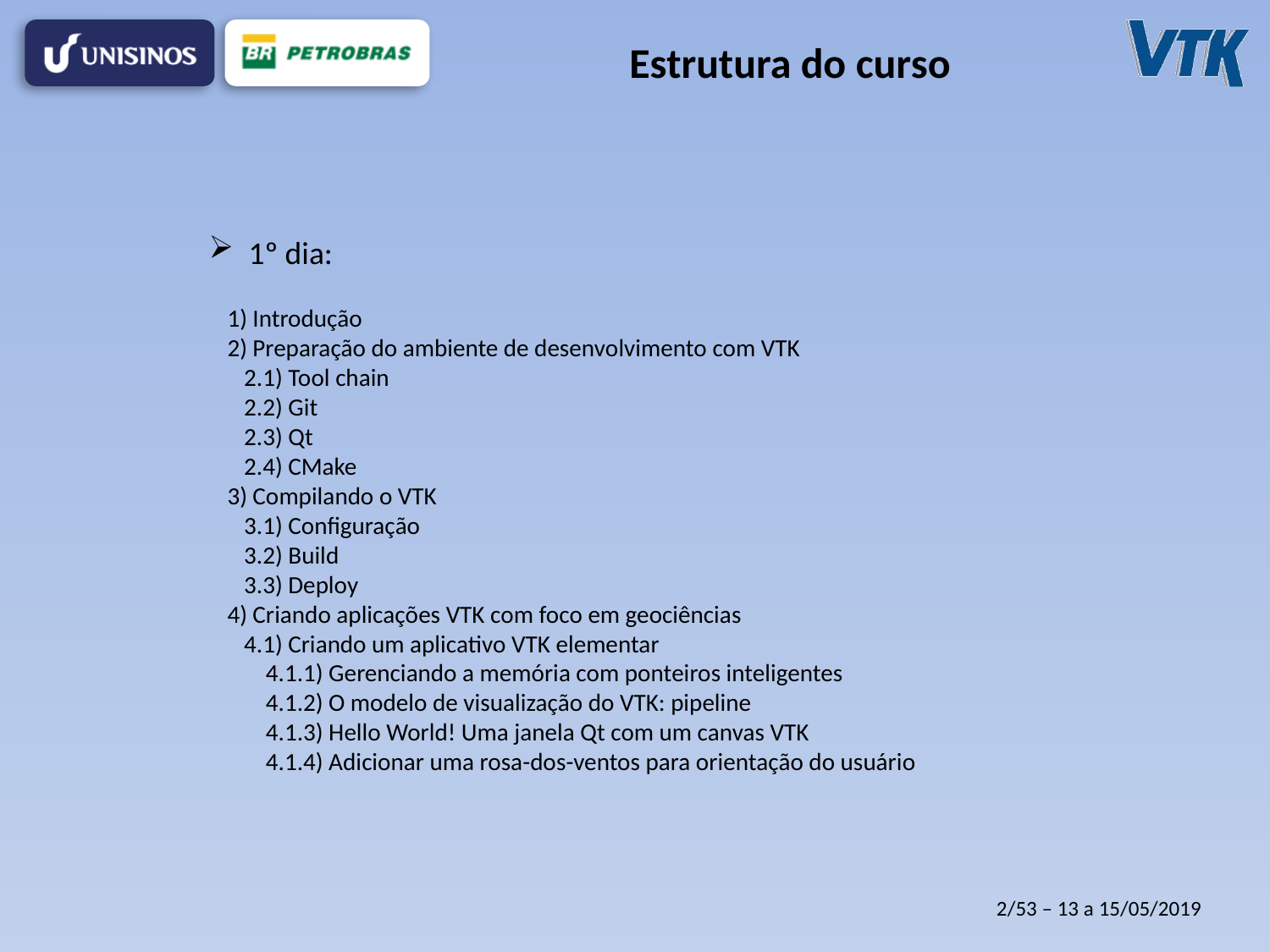

# Estrutura do curso
1º dia:
1) Introdução
2) Preparação do ambiente de desenvolvimento com VTK
   2.1) Tool chain
   2.2) Git
   2.3) Qt
   2.4) CMake
3) Compilando o VTK
   3.1) Configuração
   3.2) Build
   3.3) Deploy
4) Criando aplicações VTK com foco em geociências
   4.1) Criando um aplicativo VTK elementar
       4.1.1) Gerenciando a memória com ponteiros inteligentes
       4.1.2) O modelo de visualização do VTK: pipeline
       4.1.3) Hello World! Uma janela Qt com um canvas VTK
       4.1.4) Adicionar uma rosa-dos-ventos para orientação do usuário